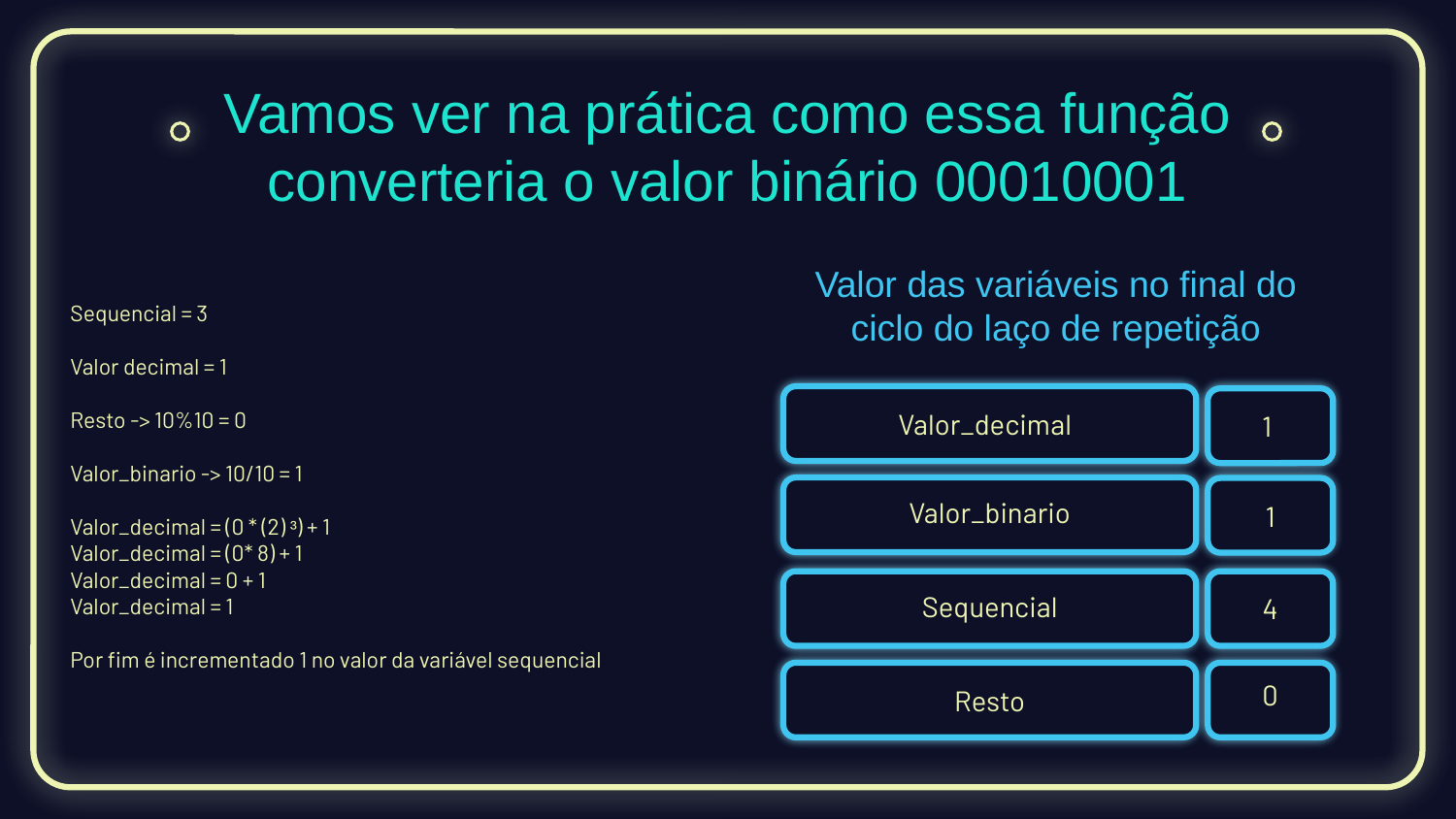

# Vamos ver na prática como essa função converteria o valor binário 00010001
Sequencial = 3

Valor decimal = 1

Resto -> 10%10 = 0

Valor_binario -> 10/10 = 1

Valor_decimal = (0 * (2) ᶟ) + 1
Valor_decimal = (0* 8) + 1
Valor_decimal = 0 + 1
Valor_decimal = 1

Por fim é incrementado 1 no valor da variável sequencial

Valor das variáveis no final do ciclo do laço de repetição

Valor_decimal

1
Valor_binario

1

Sequencial

4
0

Resto